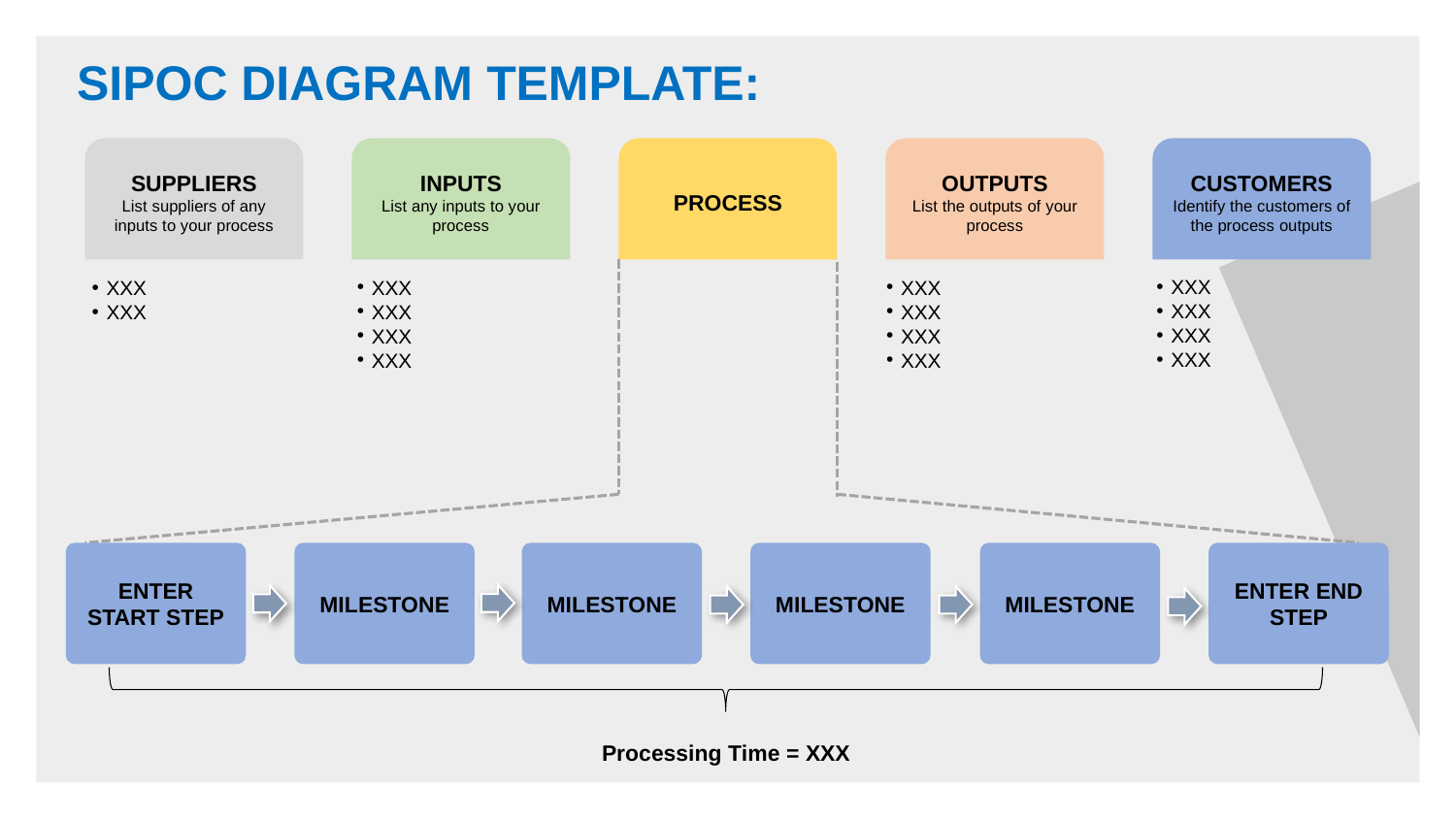

Sipoc diagram template:

SUPPLIERS
List suppliers of any inputs to your process
INPUTS
List any inputs to your process
PROCESS
OUTPUTS
List the outputs of your process
CUSTOMERS
Identify the customers of the process outputs
XXX
XXX
XXX
XXX
XXX
XXX
XXX
XXX
XXX
XXX
XXX
XXX
XXX
XXX
ENTER START STEP
MILESTONE
MILESTONE
MILESTONE
MILESTONE
ENTER END STEP

Processing Time = XXX